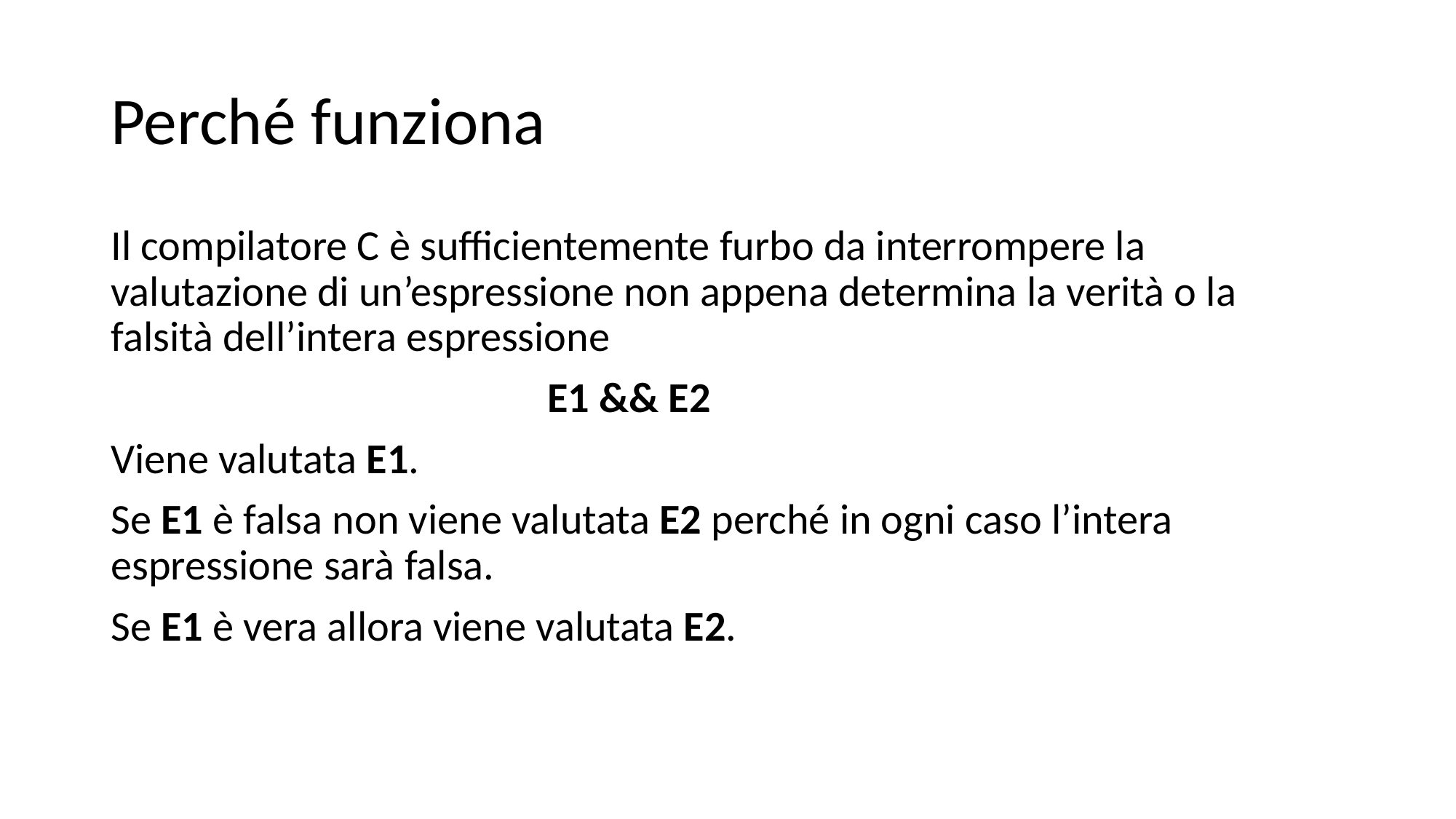

# Perché funziona
Il compilatore C è sufficientemente furbo da interrompere la valutazione di un’espressione non appena determina la verità o la falsità dell’intera espressione
				E1 && E2
Viene valutata E1.
Se E1 è falsa non viene valutata E2 perché in ogni caso l’intera espressione sarà falsa.
Se E1 è vera allora viene valutata E2.